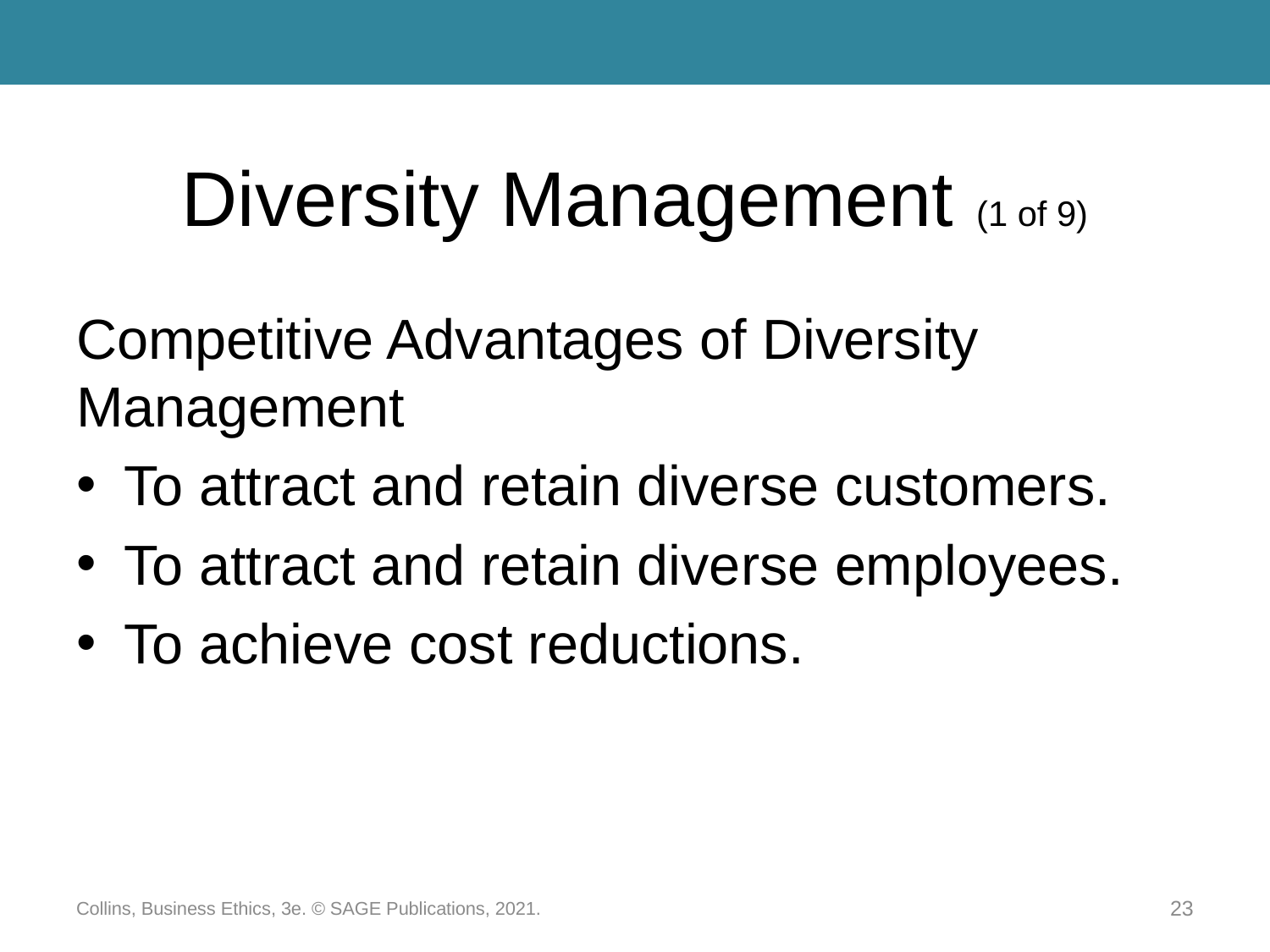

# Diversity Management (1 of 9)
Competitive Advantages of Diversity Management
To attract and retain diverse customers.
To attract and retain diverse employees.
To achieve cost reductions.
Collins, Business Ethics, 3e. © SAGE Publications, 2021.
23